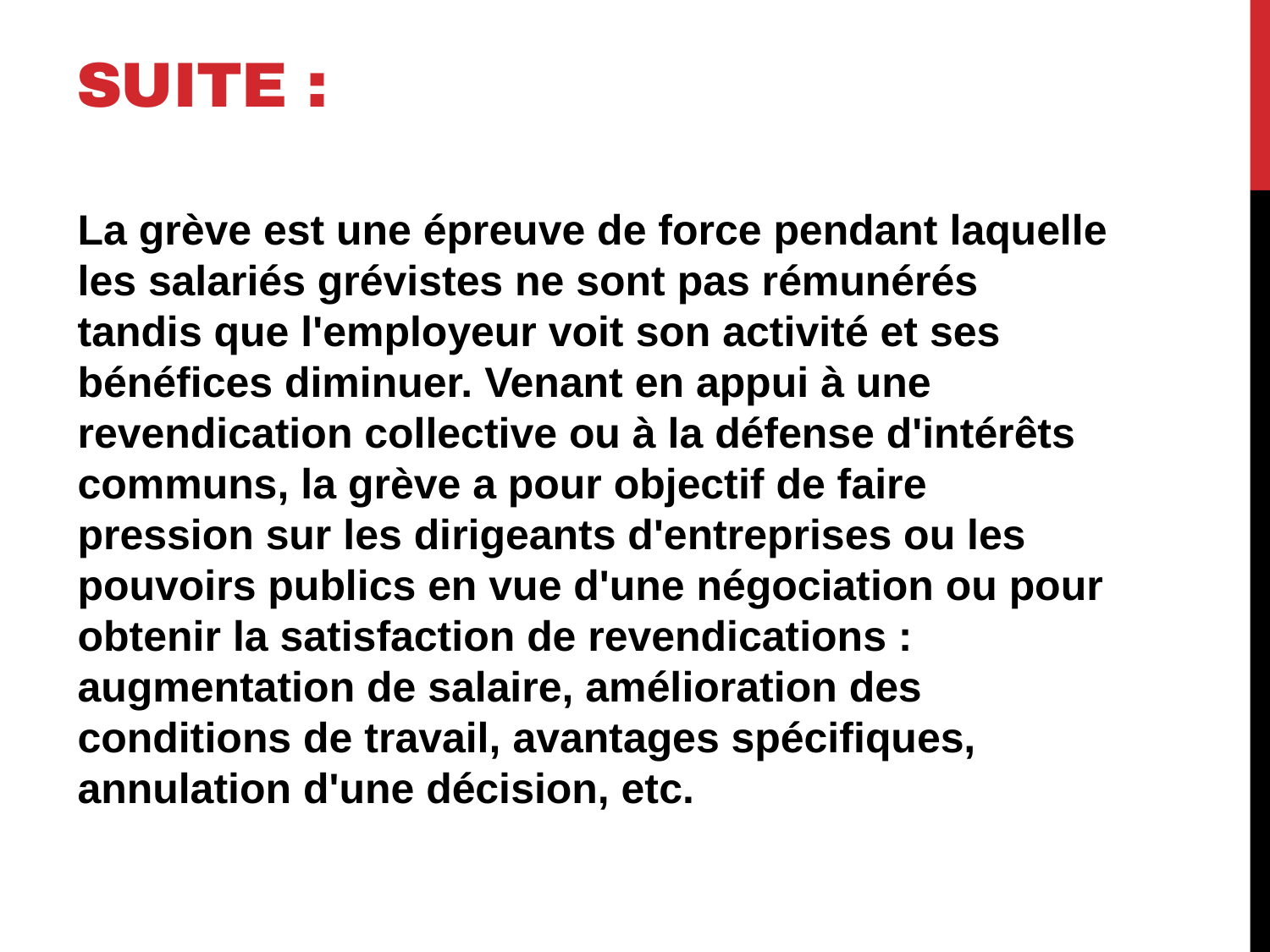

# Suite :
La grève est une épreuve de force pendant laquelle les salariés grévistes ne sont pas rémunérés tandis que l'employeur voit son activité et ses bénéfices diminuer. Venant en appui à une revendication collective ou à la défense d'intérêts communs, la grève a pour objectif de faire pression sur les dirigeants d'entreprises ou les pouvoirs publics en vue d'une négociation ou pour obtenir la satisfaction de revendications : augmentation de salaire, amélioration des conditions de travail, avantages spécifiques, annulation d'une décision, etc.